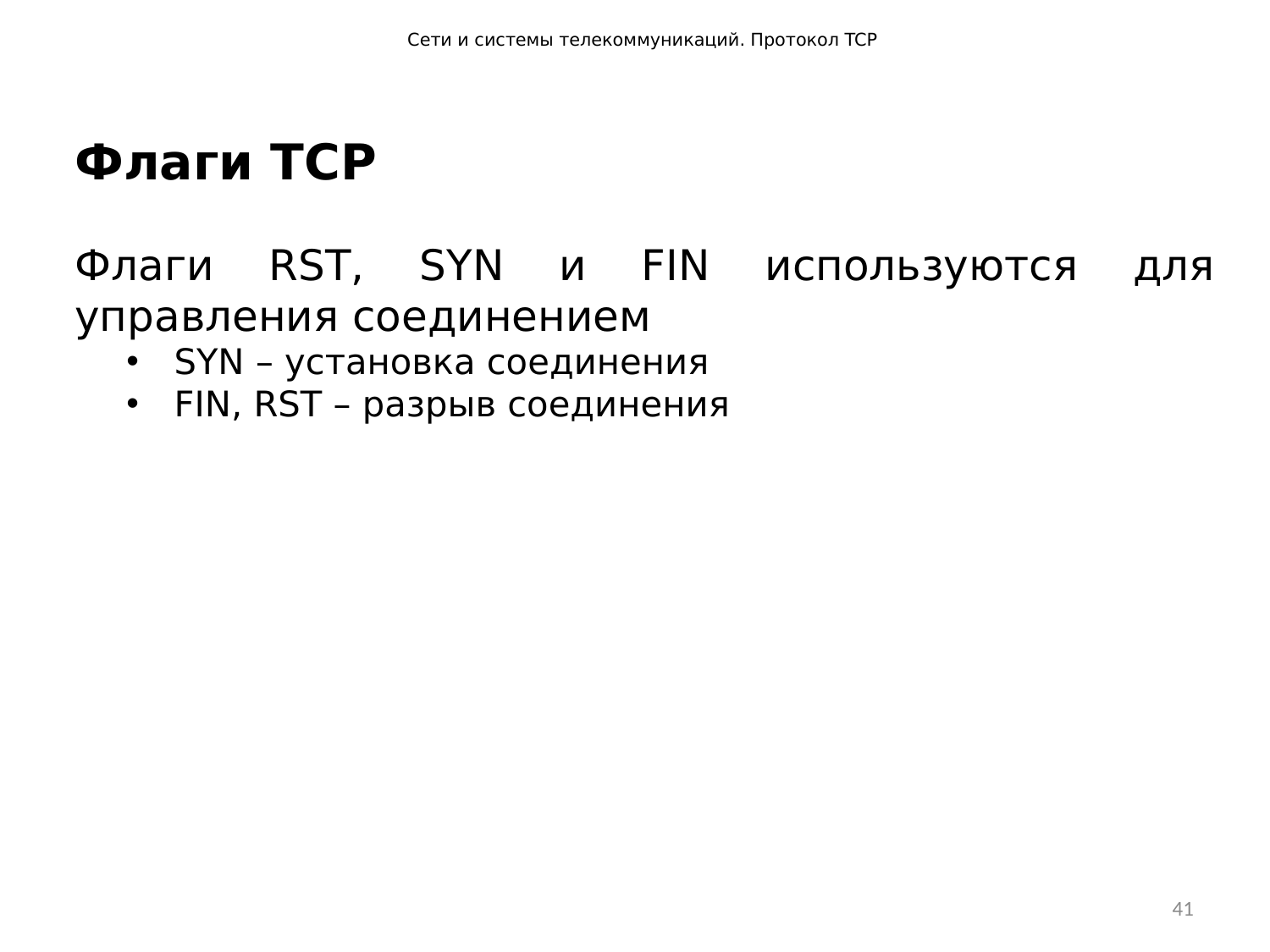

Сети и системы телекоммуникаций. Протокол TCP
Флаги TCP
Флаги RST, SYN и FIN используются для управления соединением
SYN – установка соединения
FIN, RST – разрыв соединения
41